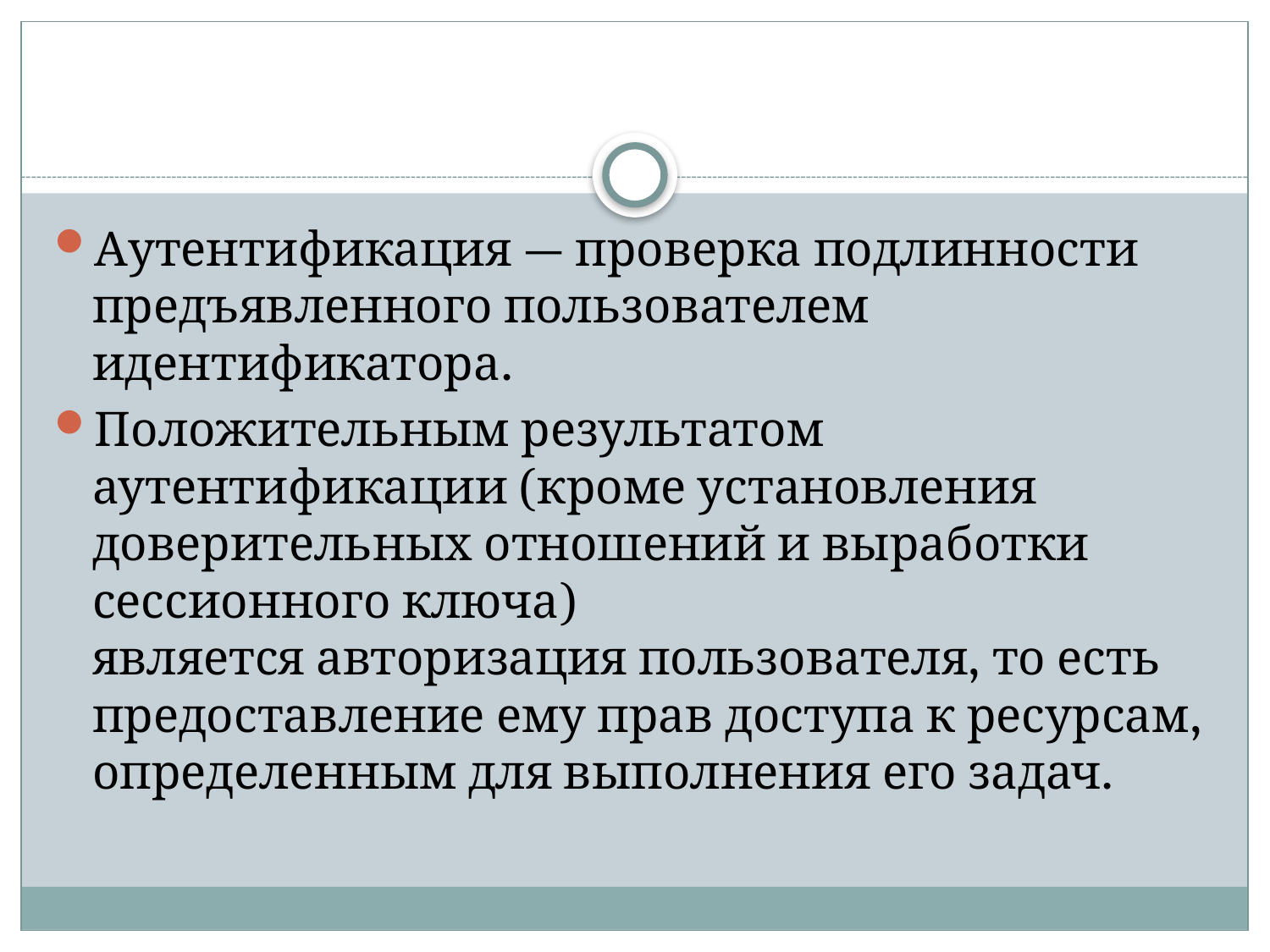

#
Аутентификация — проверка подлинности предъявленного пользователем идентификатора.
Положительным результатом аутентификации (кроме установления доверительных отношений и выработки сессионного ключа) является авторизация пользователя, то есть предоставление ему прав доступа к ресурсам, определенным для выполнения его задач.